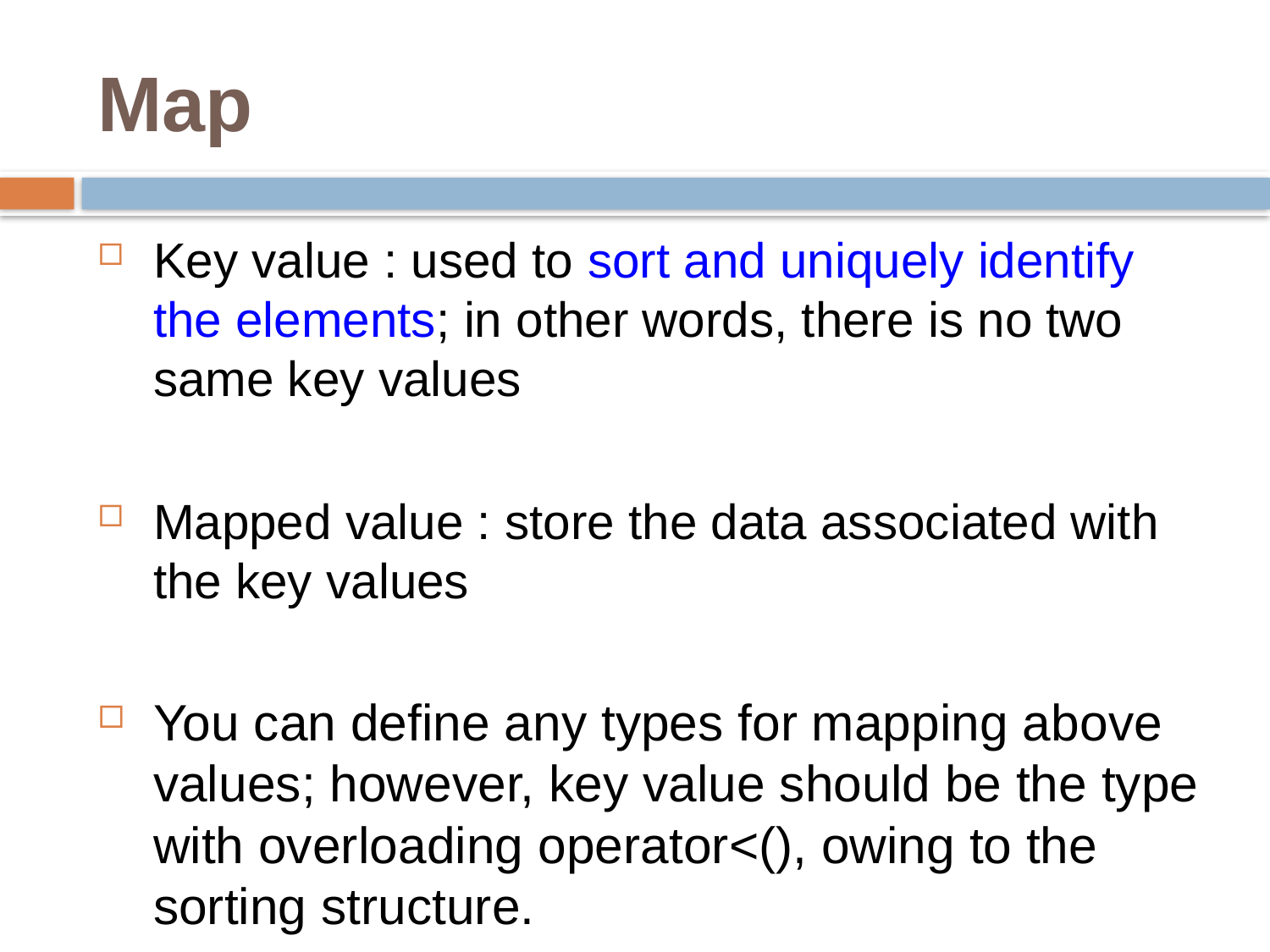

Map
Key value : used to sort and uniquely identify the elements; in other words, there is no two same key values

Mapped value : store the data associated with the key values

You can define any types for mapping above values; however, key value should be the type with overloading operator<(), owing to the sorting structure.